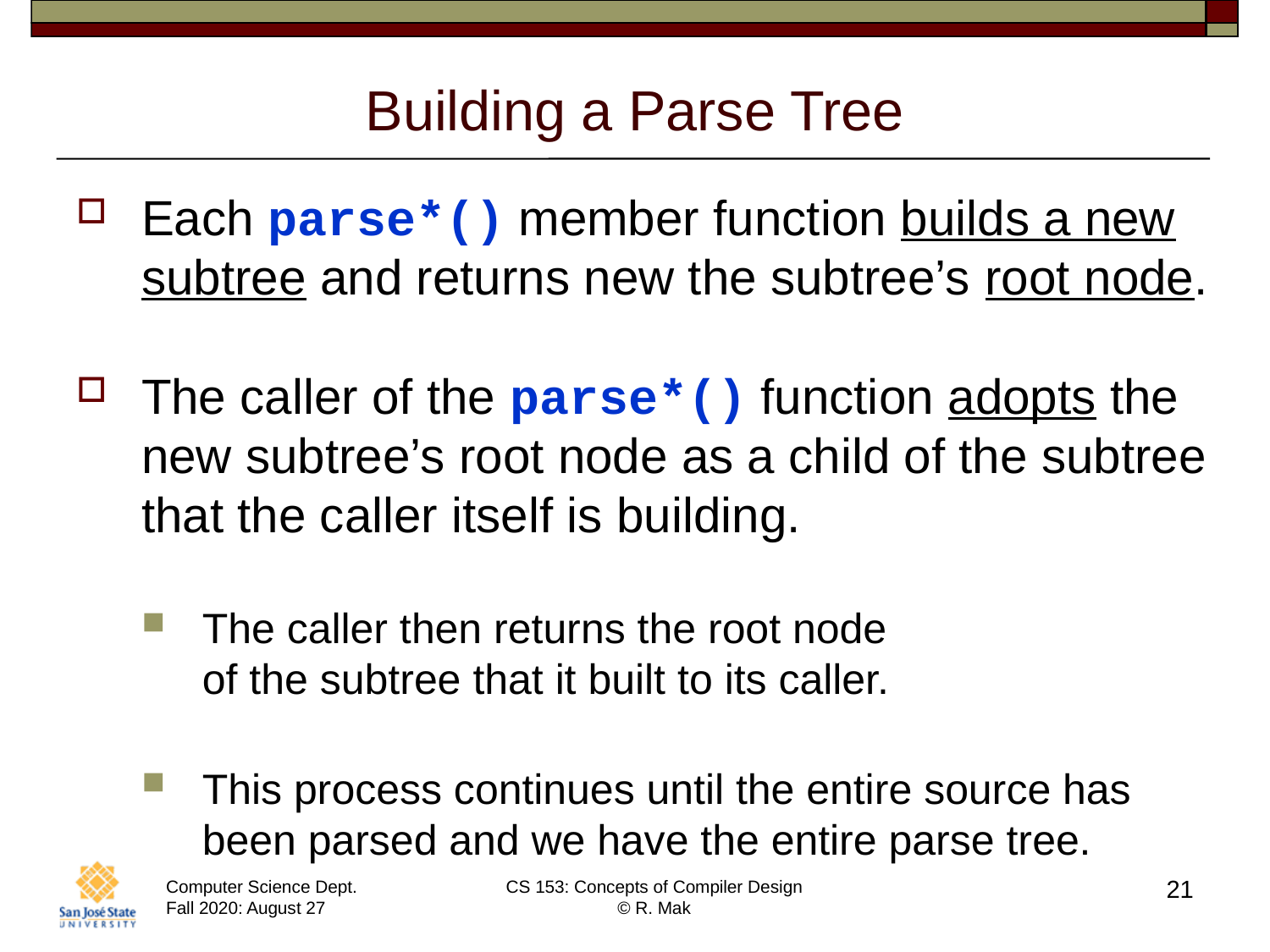

# Building a Parse Tree
Each parse*() member function builds a new subtree and returns new the subtree’s root node.

The caller of the parse*() function adopts the new subtree’s root node as a child of the subtree that the caller itself is building.

The caller then returns the root node
of the subtree that it built to its caller.

This process continues until the entire source has been parsed and we have the entire parse tree.
21